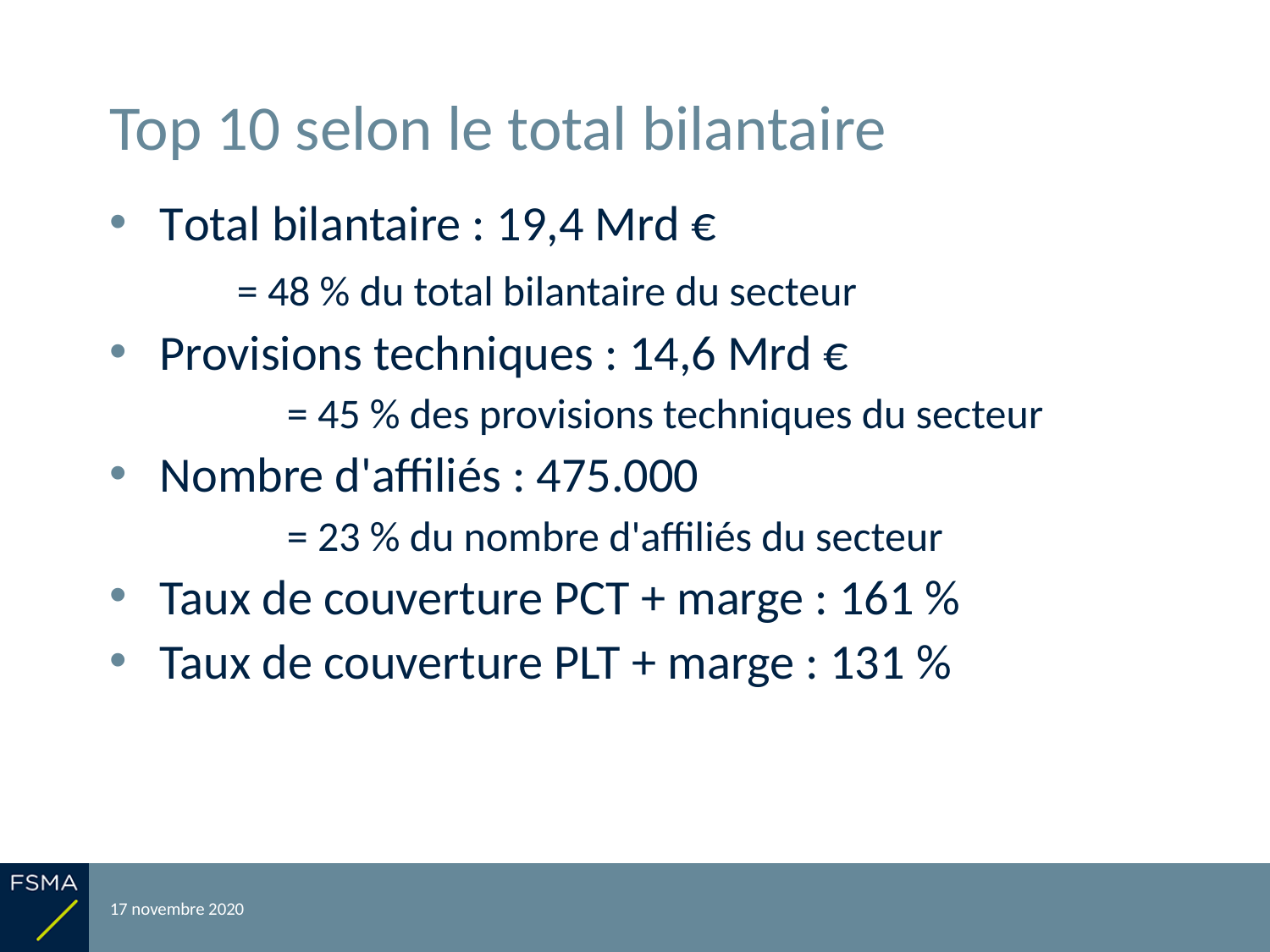

# Top 10 selon le total bilantaire
Total bilantaire : 19,4 Mrd €
	= 48 % du total bilantaire du secteur
Provisions techniques : 14,6 Mrd €
	= 45 % des provisions techniques du secteur
Nombre d'affiliés : 475.000
	= 23 % du nombre d'affiliés du secteur
Taux de couverture PCT + marge : 161 %
Taux de couverture PLT + marge : 131 %
17 novembre 2020
Reporting relatif à l'exercice 2019
9